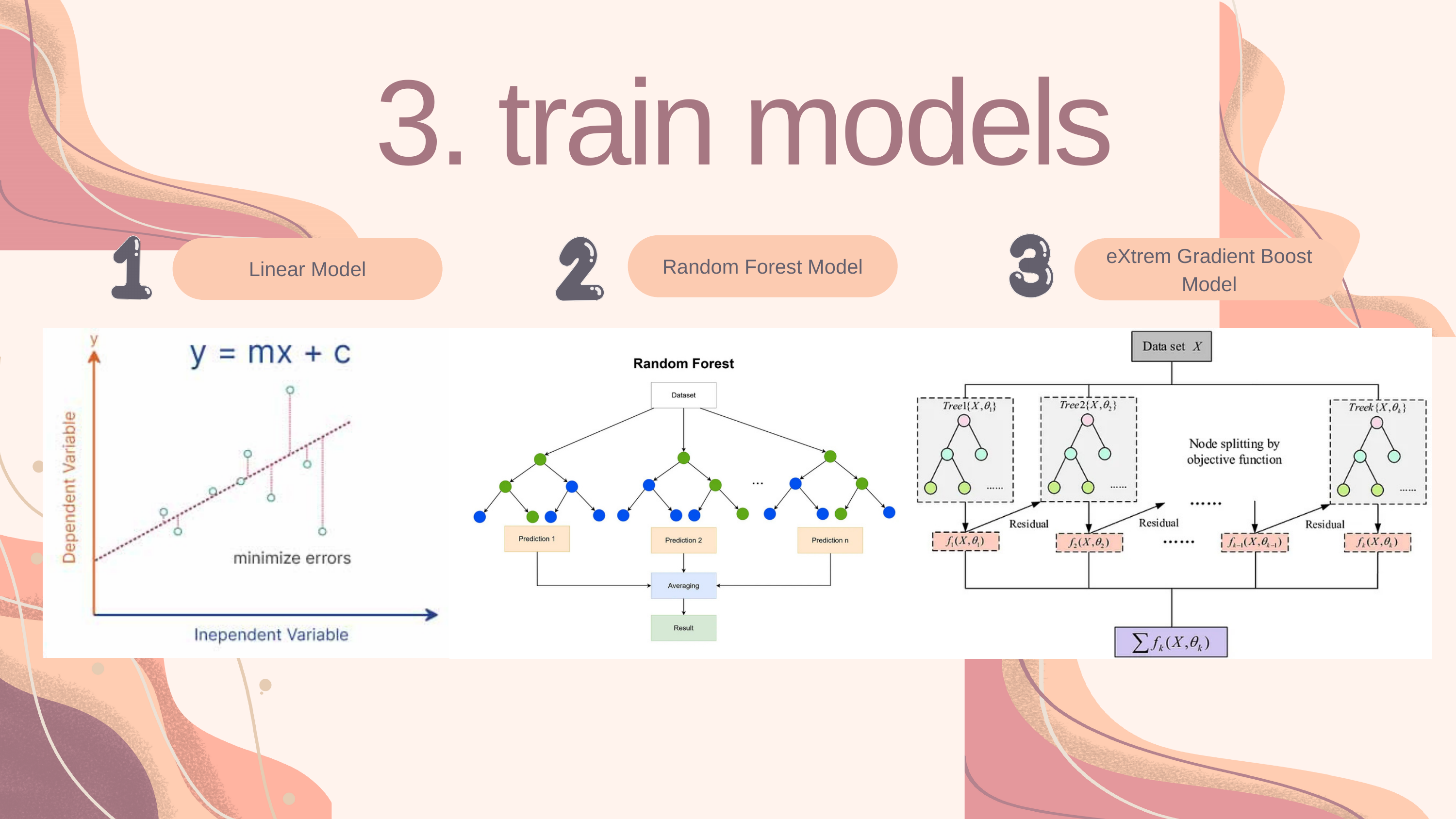

3. train models

eXtrem Gradient Boost Model
Random Forest Model
Linear Model